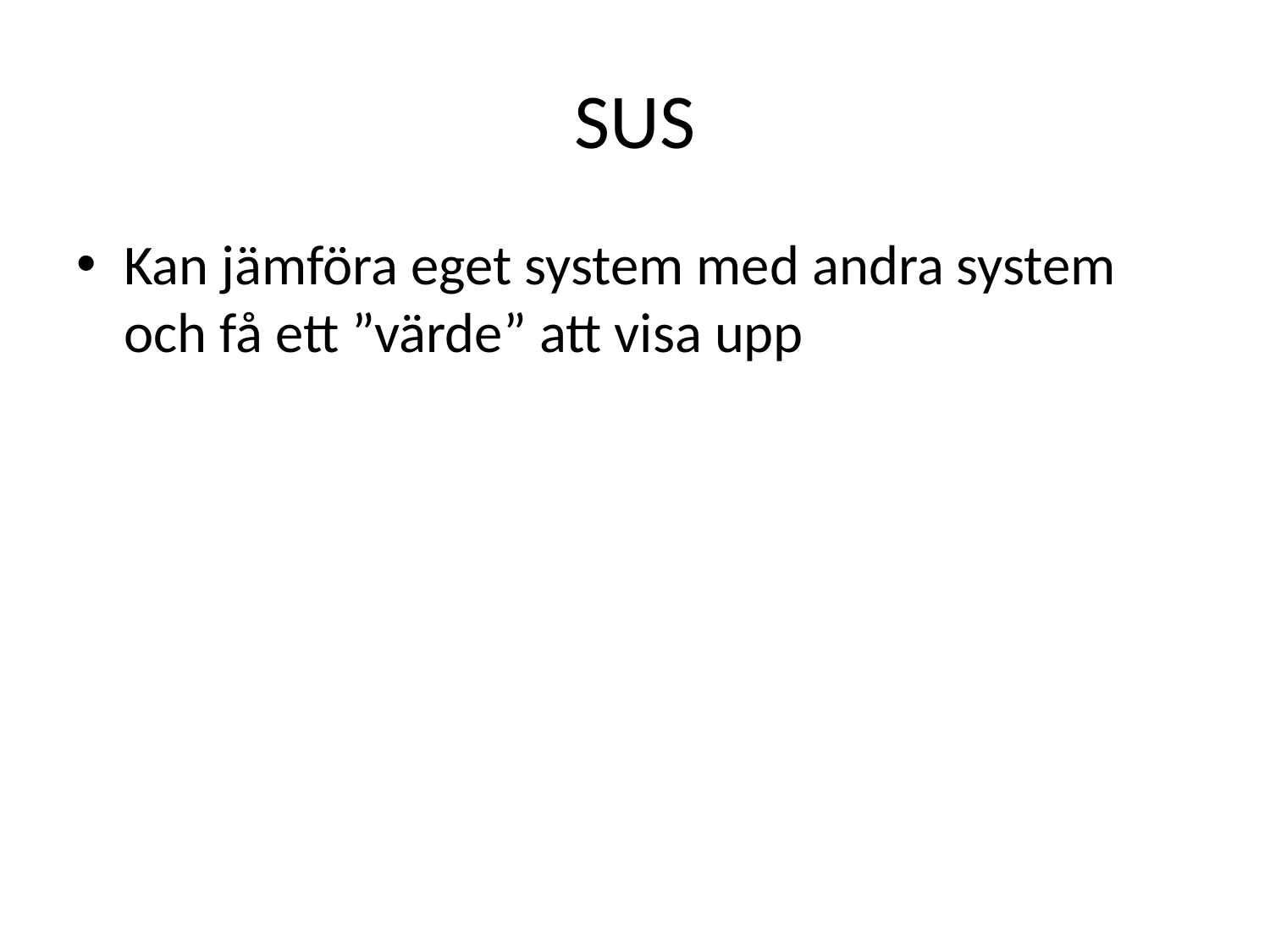

# SUS
Kan jämföra eget system med andra system och få ett ”värde” att visa upp